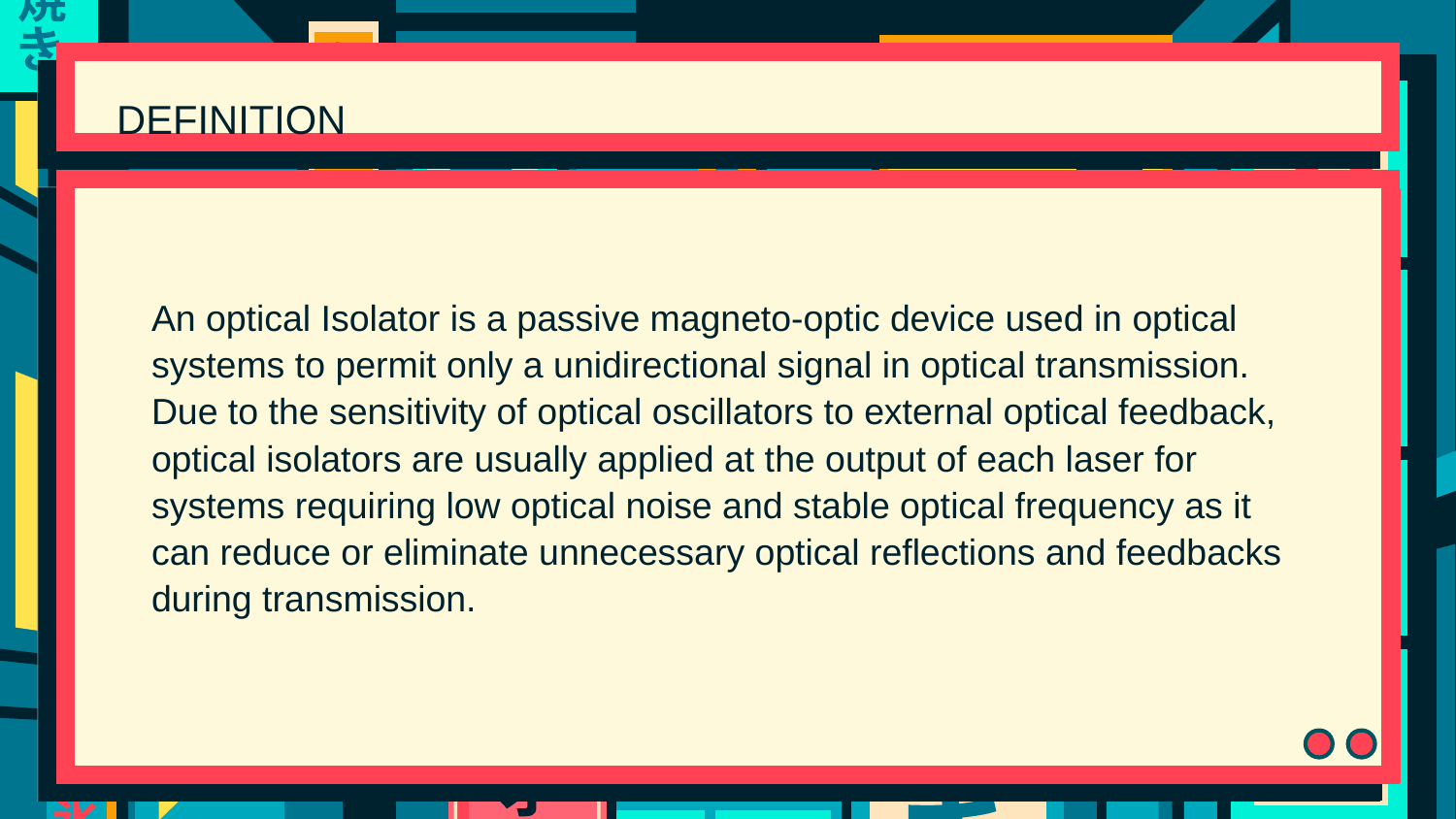

# DEFINITION

An optical Isolator is a passive magneto-optic device used in optical systems to permit only a unidirectional signal in optical transmission. Due to the sensitivity of optical oscillators to external optical feedback, optical isolators are usually applied at the output of each laser for systems requiring low optical noise and stable optical frequency as it can reduce or eliminate unnecessary optical reflections and feedbacks during transmission.